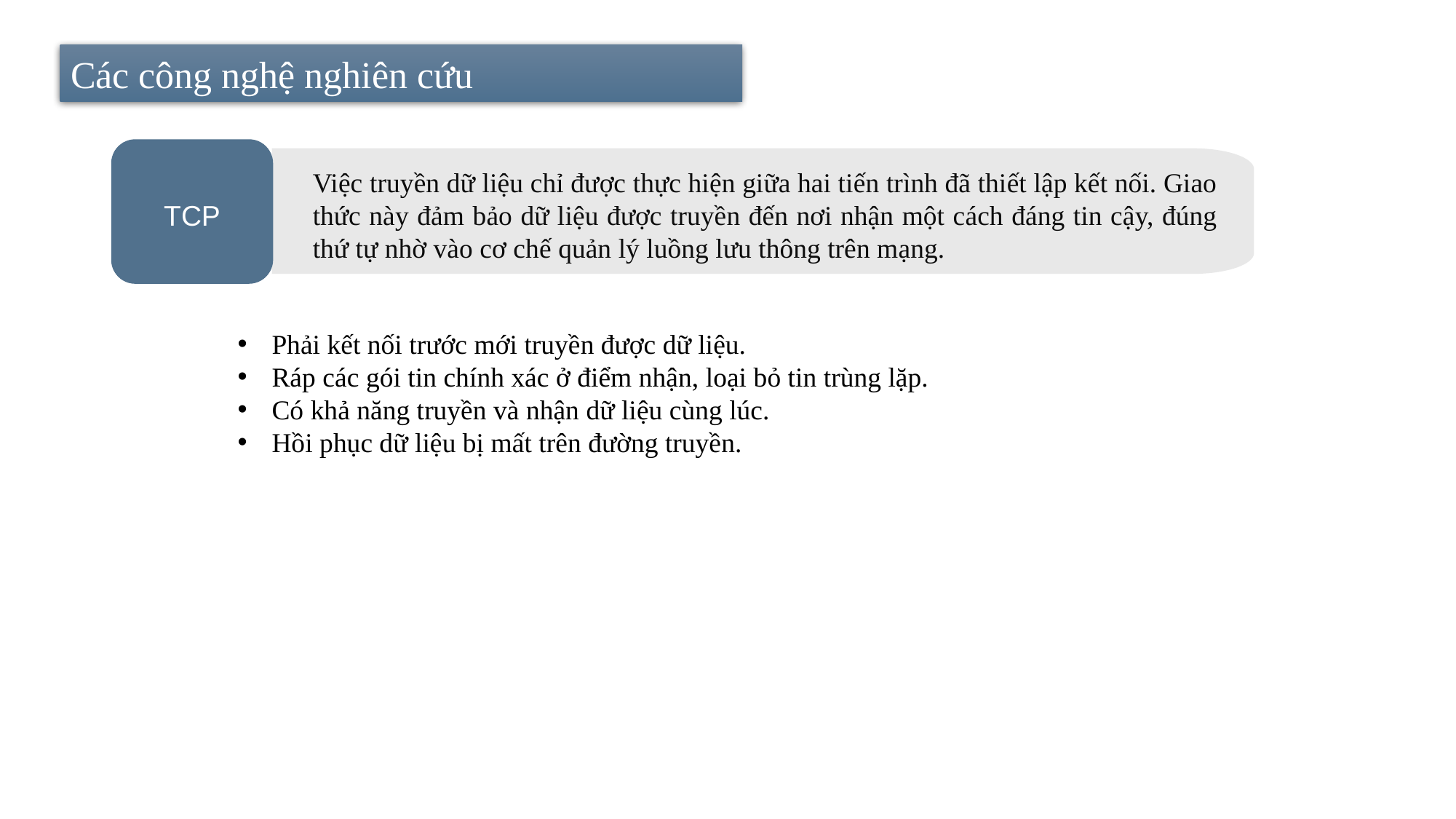

Các công nghệ nghiên cứu
TCP

Việc truyền dữ liệu chỉ được thực hiện giữa hai tiến trình đã thiết lập kết nối. Giao thức này đảm bảo dữ liệu được truyền đến nơi nhận một cách đáng tin cậy, đúng thứ tự nhờ vào cơ chế quản lý luồng lưu thông trên mạng.

Phải kết nối trước mới truyền được dữ liệu.
Ráp các gói tin chính xác ở điểm nhận, loại bỏ tin trùng lặp.
Có khả năng truyền và nhận dữ liệu cùng lúc.
Hồi phục dữ liệu bị mất trên đường truyền.